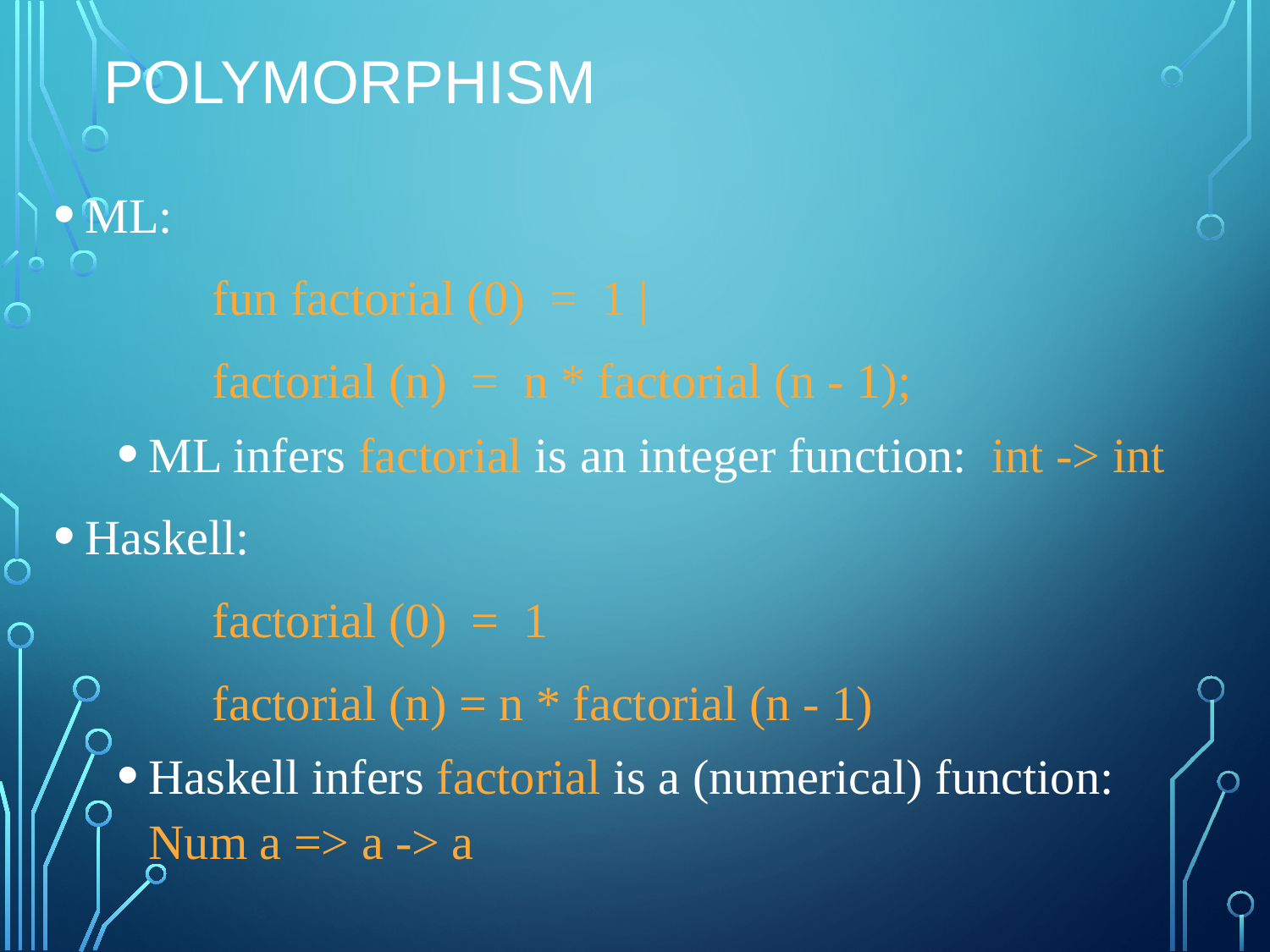

# Polymorphism
ML:
		fun factorial (0)  =  1 |
		factorial (n)  =  n * factorial (n - 1);
ML infers factorial is an integer function:  int -> int
Haskell:
		factorial (0)  =  1
		factorial (n) = n * factorial (n - 1)
Haskell infers factorial is a (numerical) function:  Num a => a -> a